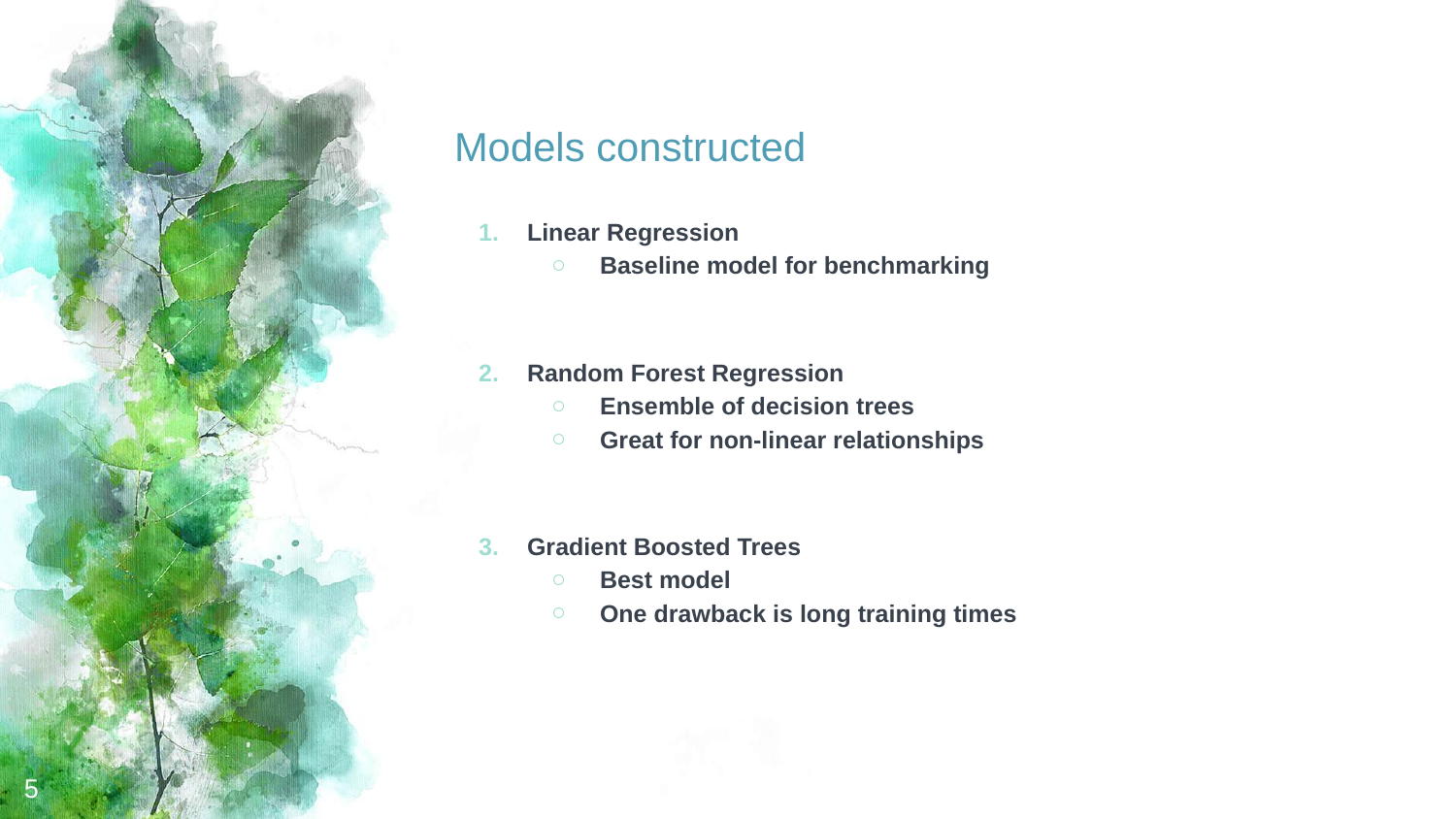

# Models constructed
Linear Regression
Baseline model for benchmarking

Random Forest Regression
Ensemble of decision trees
Great for non-linear relationships

Gradient Boosted Trees
Best model
One drawback is long training times

5